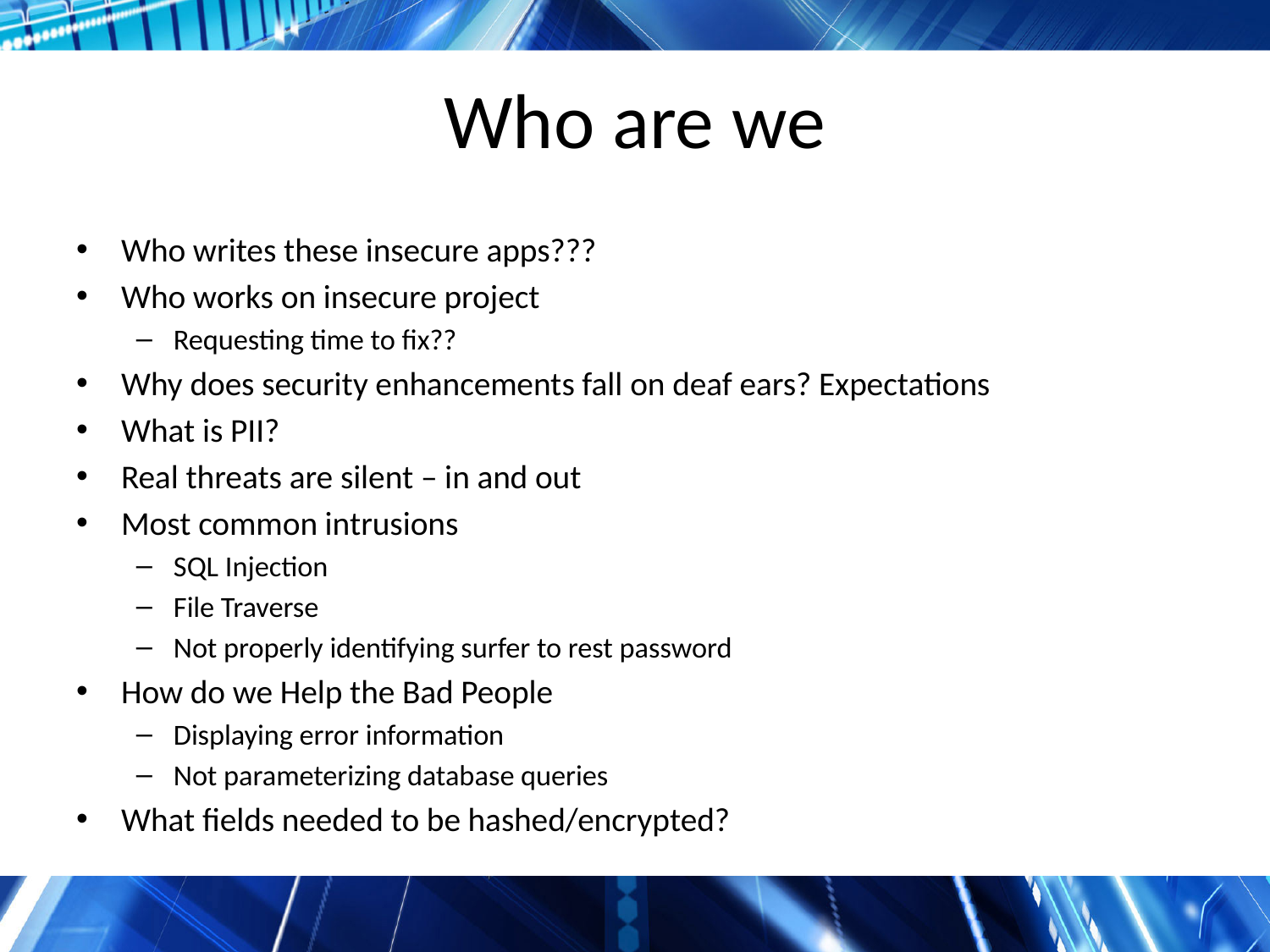

# Who are we
Who writes these insecure apps???
Who works on insecure project
Requesting time to fix??
Why does security enhancements fall on deaf ears? Expectations
What is PII?
Real threats are silent – in and out
Most common intrusions
SQL Injection
File Traverse
Not properly identifying surfer to rest password
How do we Help the Bad People
Displaying error information
Not parameterizing database queries
What fields needed to be hashed/encrypted?